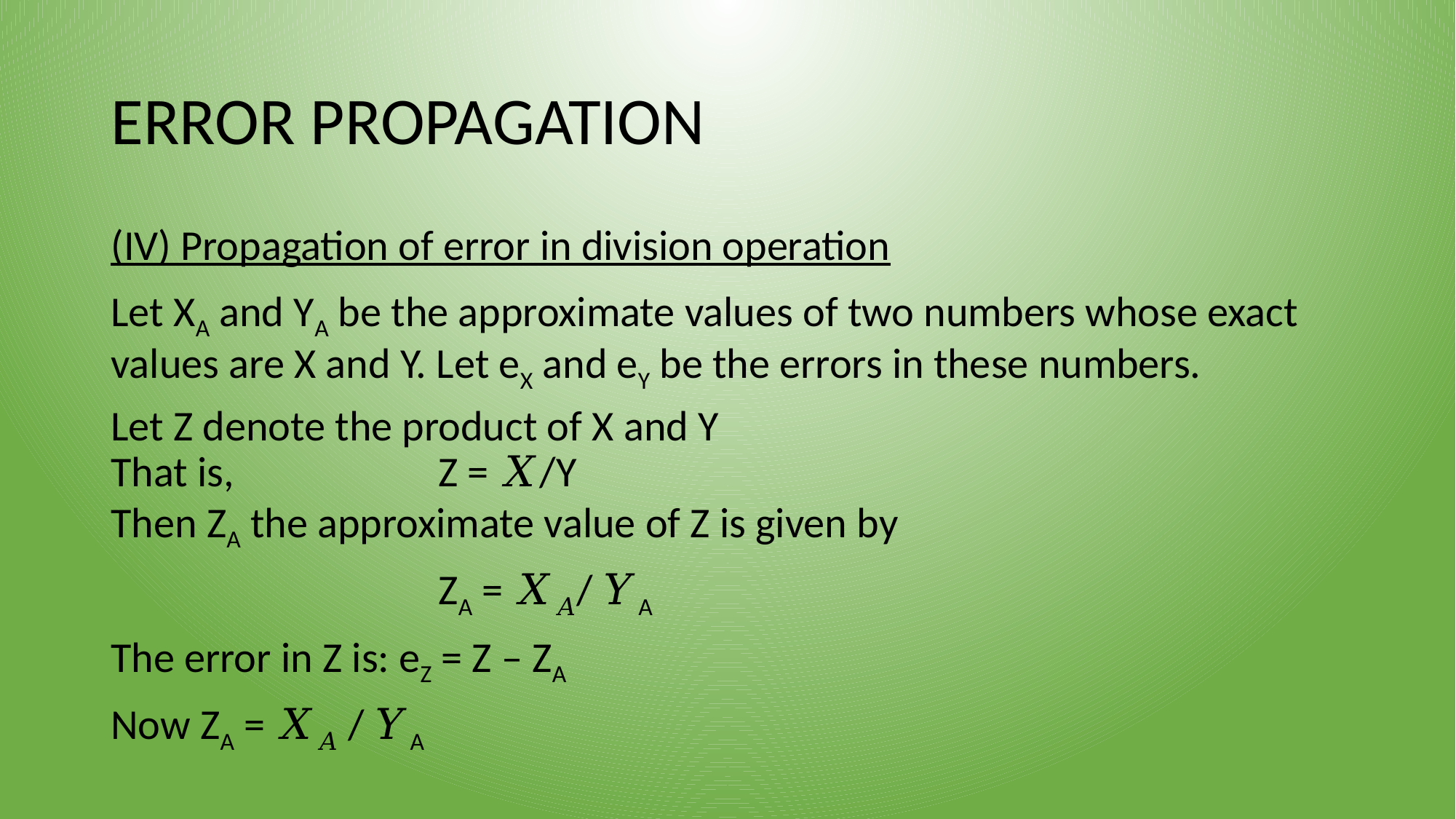

# ERROR PROPAGATION
(IV) Propagation of error in division operation
Let XA and YA be the approximate values of two numbers whose exact values are X and Y. Let eX and eY be the errors in these numbers.
Let Z denote the product of X and Y
That is,		Z = 𝑋/Y
Then ZA the approximate value of Z is given by
			ZA = 𝑋𝐴/ 𝑌A
The error in Z is: eZ = Z – ZA
Now ZA = 𝑋𝐴 / 𝑌A